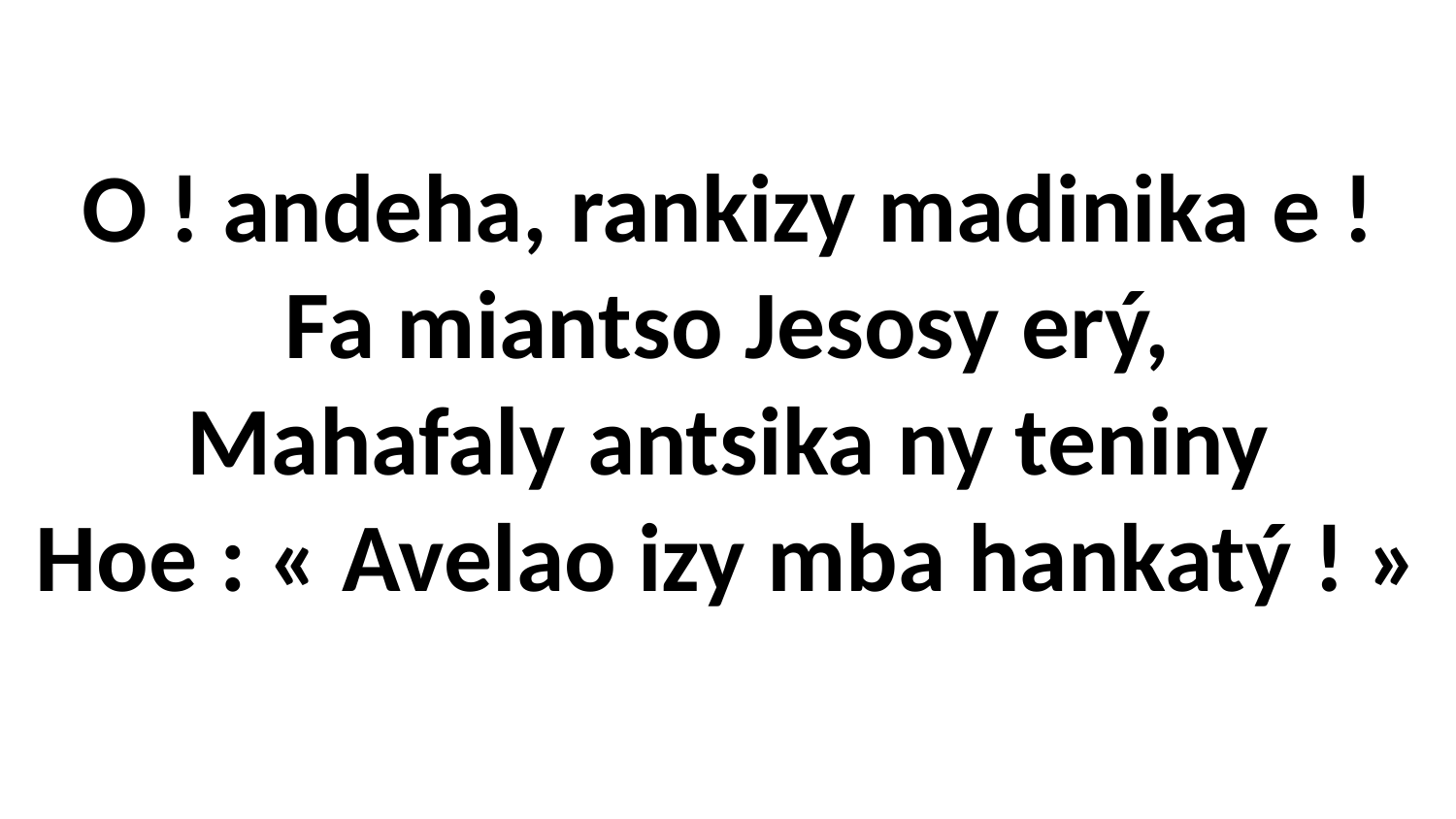

# O ! andeha, rankizy madinika e ! Fa miantso Jesosy erý, Mahafaly antsika ny teniny Hoe : « Avelao izy mba hankatý ! »